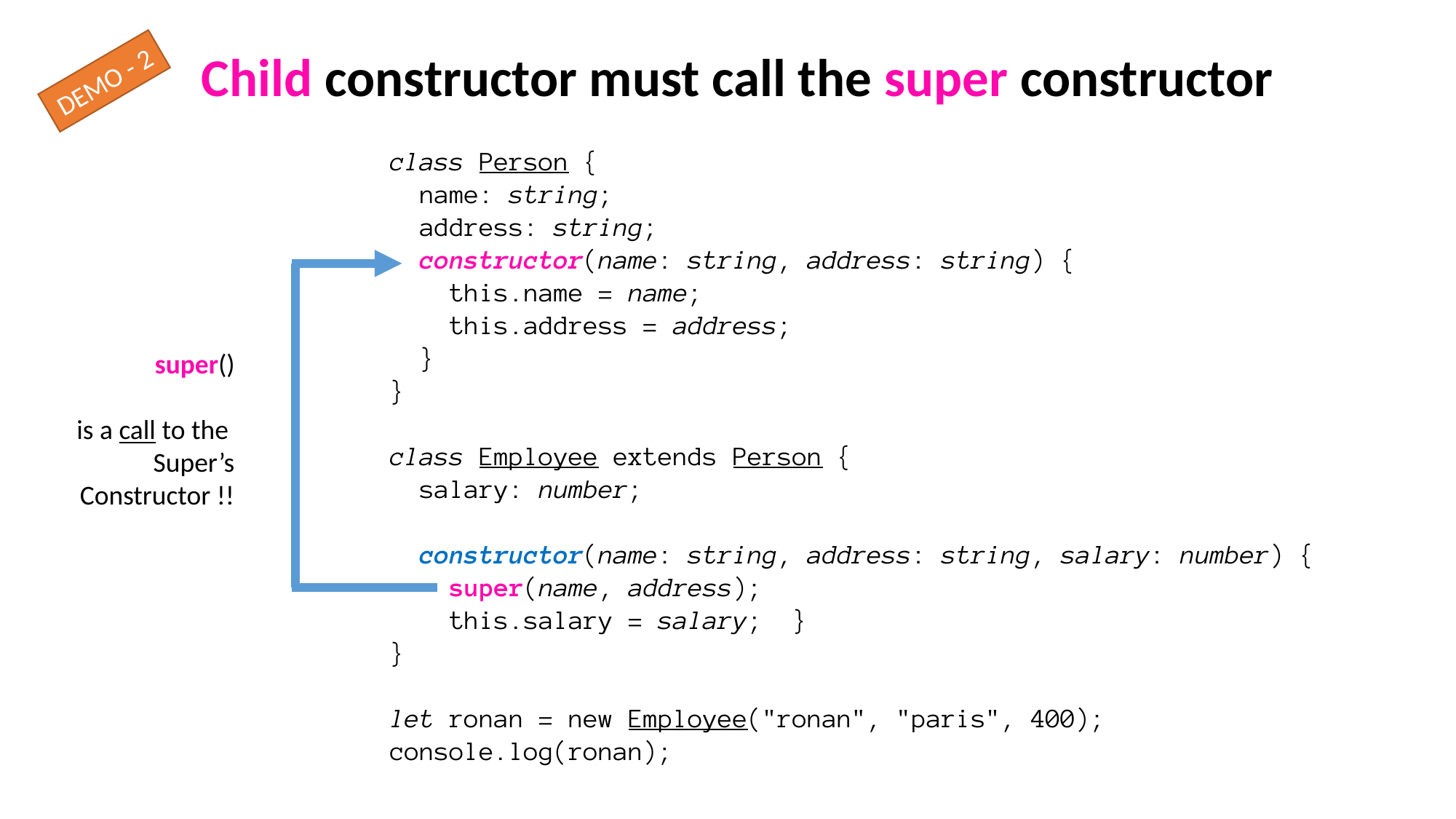

Child constructor must call the super constructor
DEMO - 2
class Person {
  name: string;
  address: string;
  constructor(name: string, address: string) {
    this.name = name;
    this.address = address;
  }
}
class Employee extends Person {
  salary: number;
  constructor(name: string, address: string, salary: number) {
    super(name, address);
    this.salary = salary;  }
}
let ronan = new Employee("ronan", "paris", 400);
console.log(ronan);

super()

is a call to the
Super’s
Constructor !!